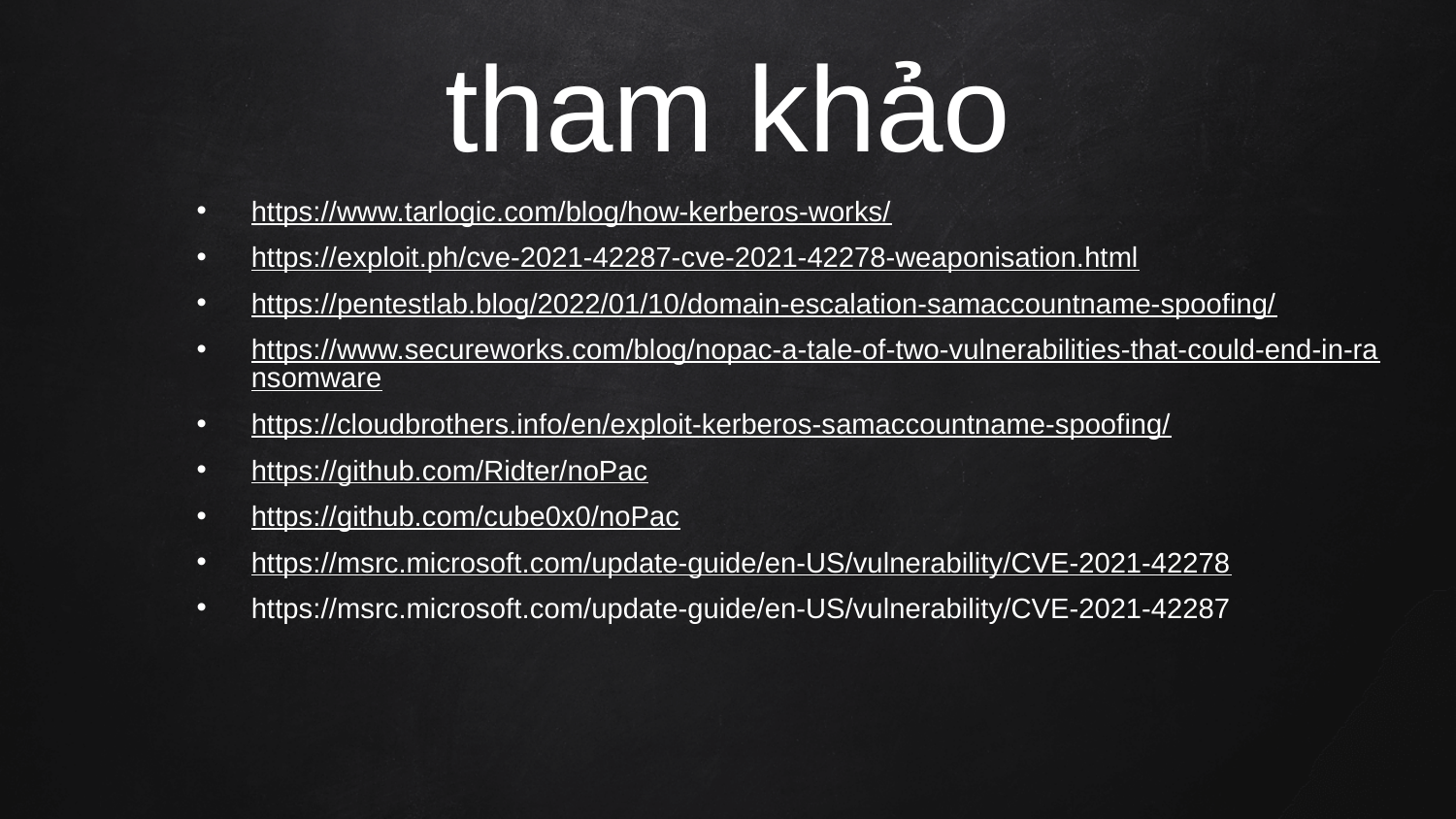

# tham khảo
https://www.tarlogic.com/blog/how-kerberos-works/
https://exploit.ph/cve-2021-42287-cve-2021-42278-weaponisation.html
https://pentestlab.blog/2022/01/10/domain-escalation-samaccountname-spoofing/
https://www.secureworks.com/blog/nopac-a-tale-of-two-vulnerabilities-that-could-end-in-ransomware
https://cloudbrothers.info/en/exploit-kerberos-samaccountname-spoofing/
https://github.com/Ridter/noPac
https://github.com/cube0x0/noPac
https://msrc.microsoft.com/update-guide/en-US/vulnerability/CVE-2021-42278
https://msrc.microsoft.com/update-guide/en-US/vulnerability/CVE-2021-42287